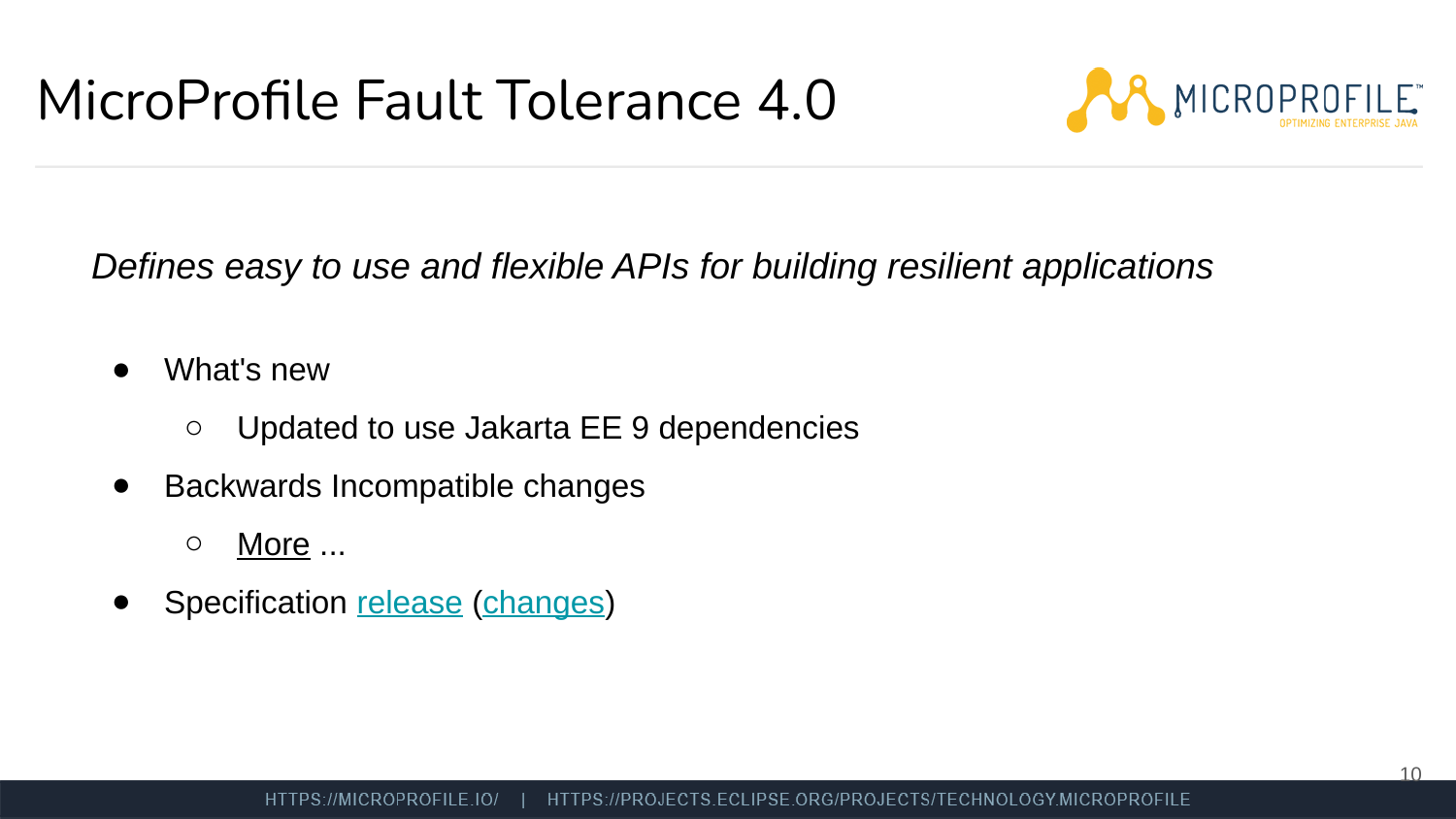

# MicroProfile Fault Tolerance 4.0
Defines easy to use and flexible APIs for building resilient applications
What's new
Updated to use Jakarta EE 9 dependencies
Backwards Incompatible changes
More ...
Specification release (changes)

10